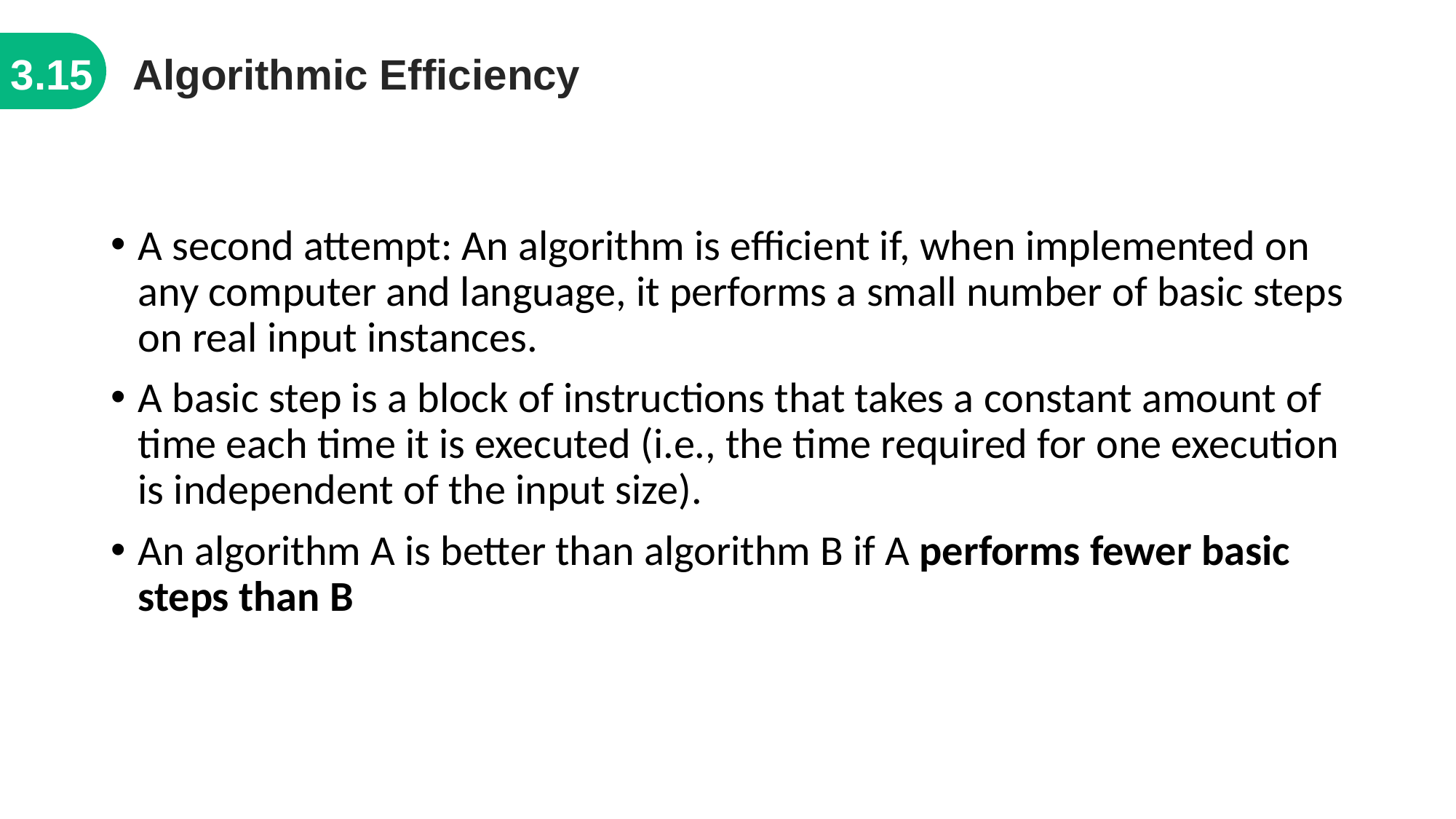

3.15
Algorithmic Efficiency
A second attempt: An algorithm is efficient if, when implemented on any computer and language, it performs a small number of basic steps on real input instances.
A basic step is a block of instructions that takes a constant amount of time each time it is executed (i.e., the time required for one execution is independent of the input size).
An algorithm A is better than algorithm B if A performs fewer basic steps than B